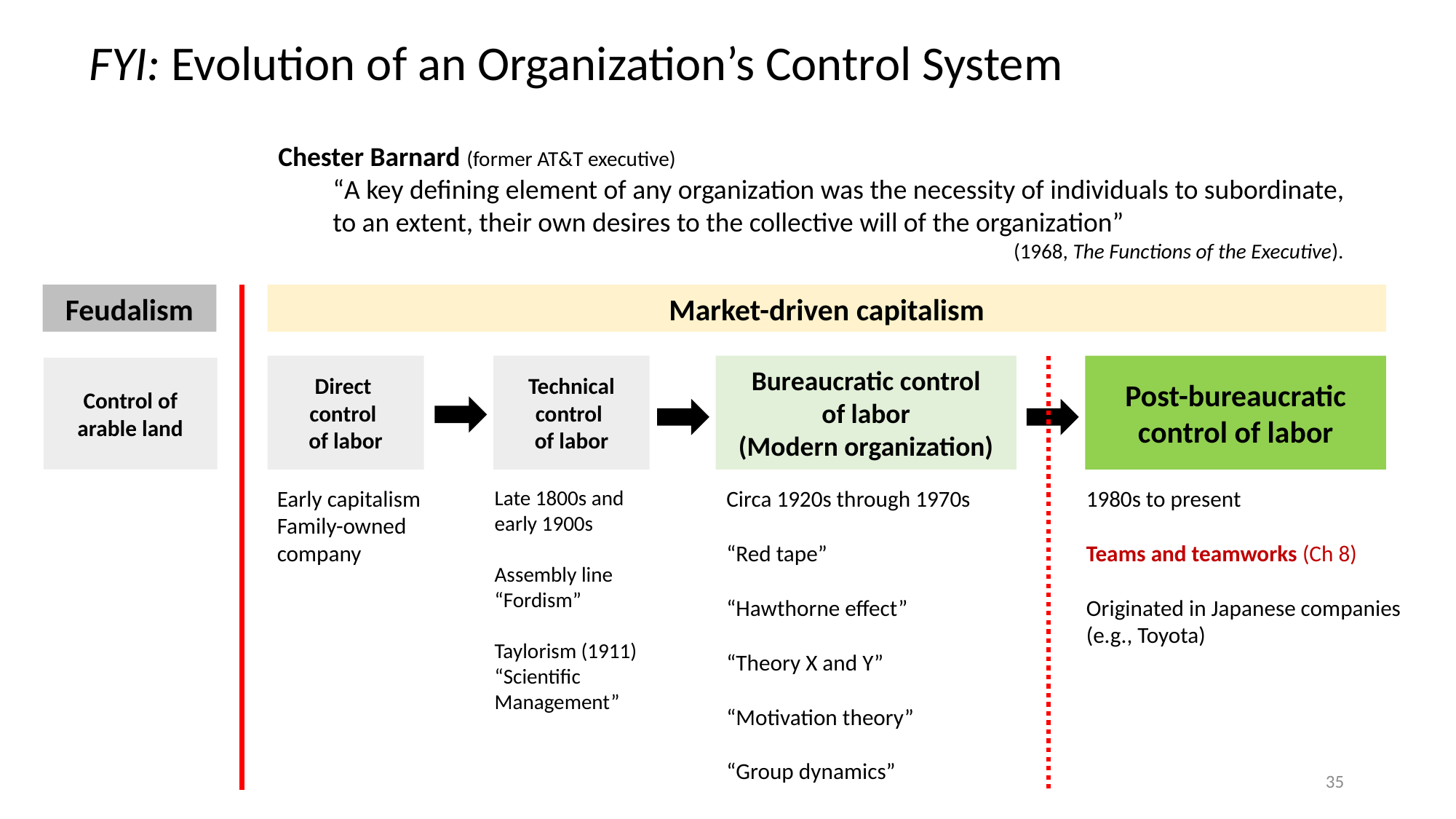

# FYI: Evolution of an Organization’s Control System
Chester Barnard (former AT&T executive)
“A key defining element of any organization was the necessity of individuals to subordinate, to an extent, their own desires to the collective will of the organization”
(1968, The Functions of the Executive).
Feudalism
Market-driven capitalism
Technical control
of labor
Direct
control
of labor
Bureaucratic control
of labor
(Modern organization)
Post-bureaucratic control of labor
Control of arable land

Early capitalism
Family-owned company
Circa 1920s through 1970s

“Red tape”

“Hawthorne effect”

“Theory X and Y”

“Motivation theory”

“Group dynamics”
1980s to present

Teams and teamworks (Ch 8)

Originated in Japanese companies (e.g., Toyota)
Late 1800s and early 1900s

Assembly line
“Fordism”

Taylorism (1911)
“Scientific Management”

35